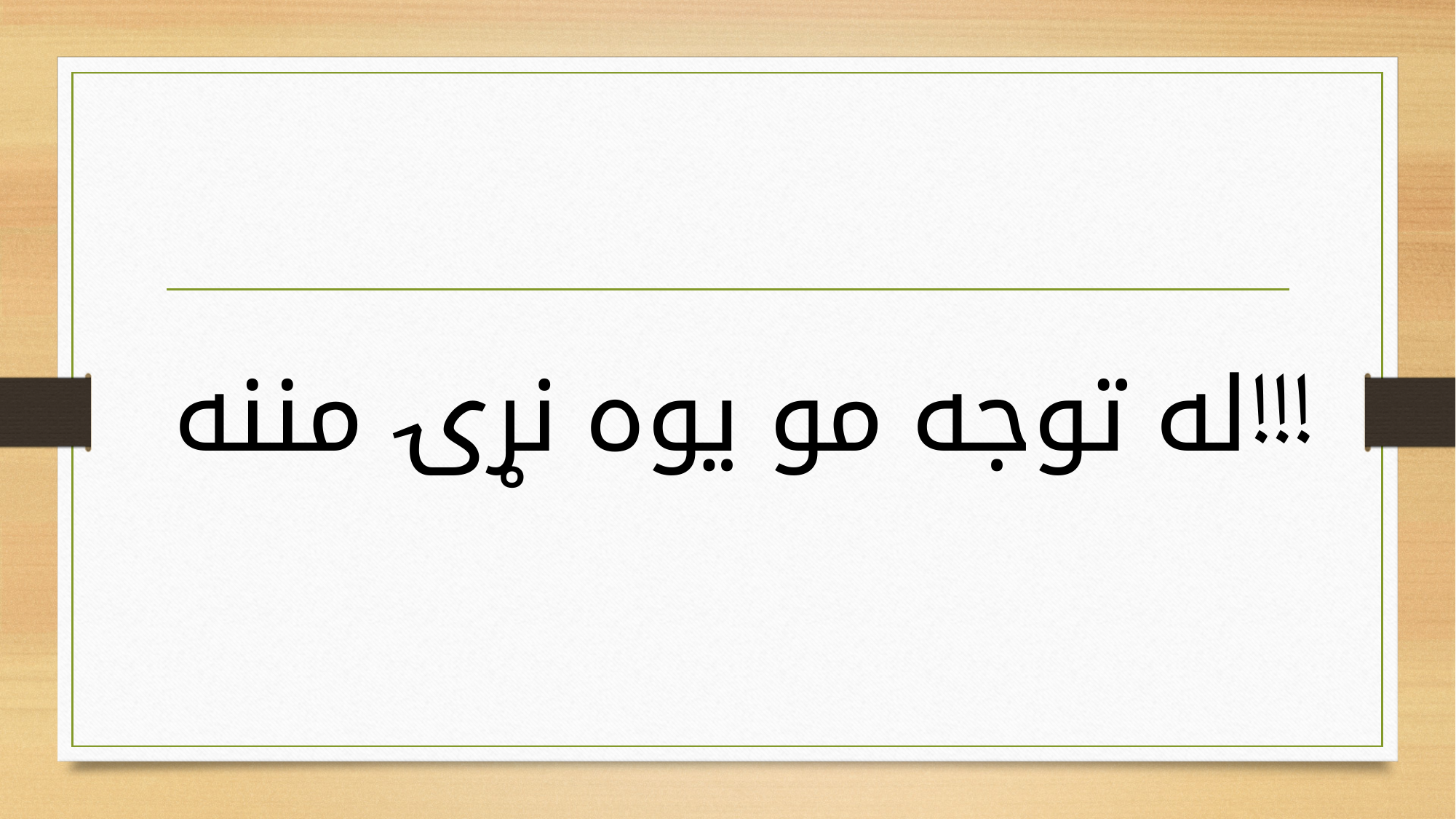

# له توجه مو يوه نړۍ مننه!!!